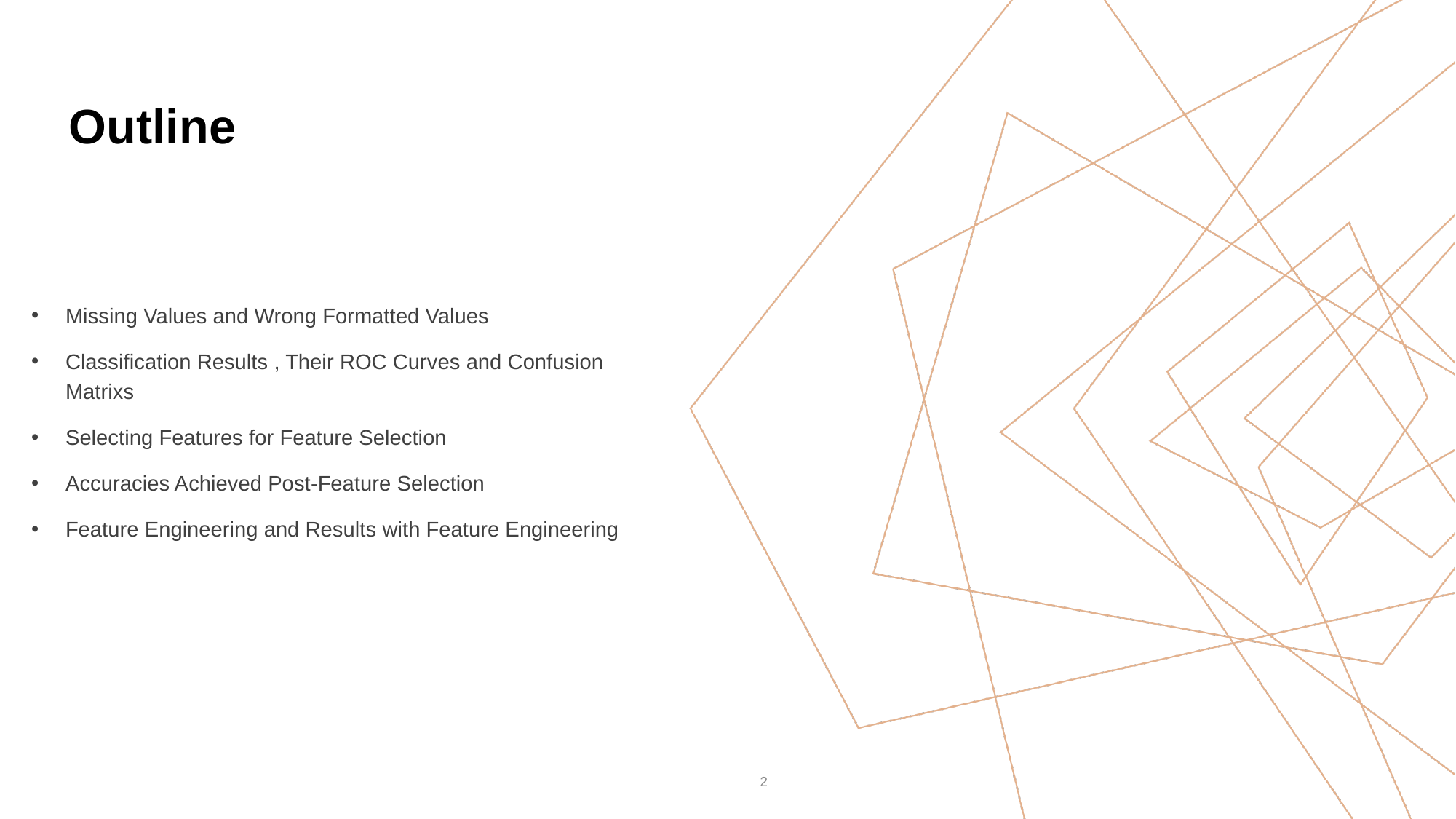

Outline
Missing Values and Wrong Formatted Values
Classification Results , Their ROC Curves and Confusion Matrixs
Selecting Features for Feature Selection
Accuracies Achieved Post-Feature Selection
Feature Engineering and Results with Feature Engineering

2